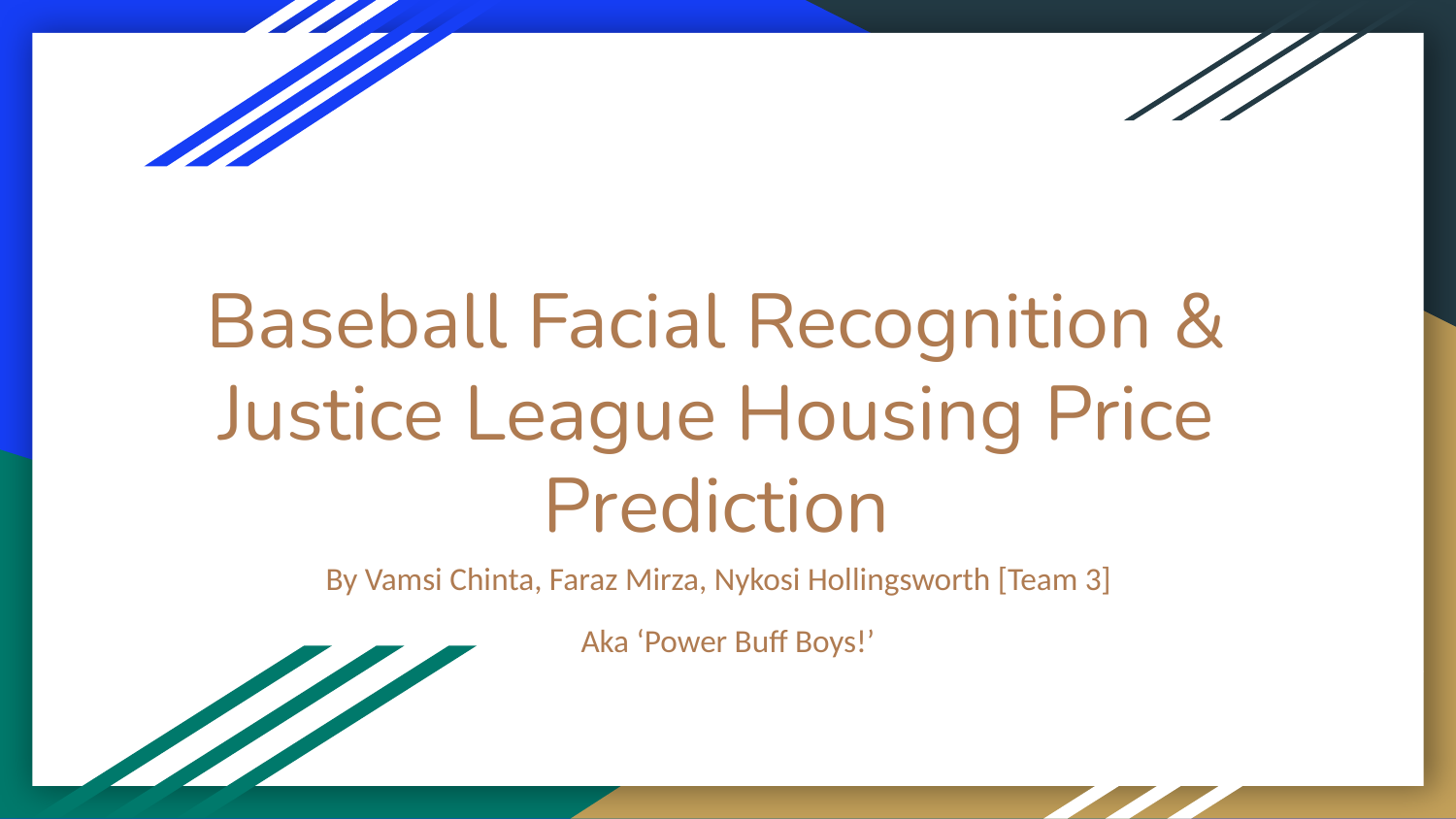

# Baseball Facial Recognition & Justice League Housing Price Prediction
By Vamsi Chinta, Faraz Mirza, Nykosi Hollingsworth [Team 3]
Aka ‘Power Buff Boys!’